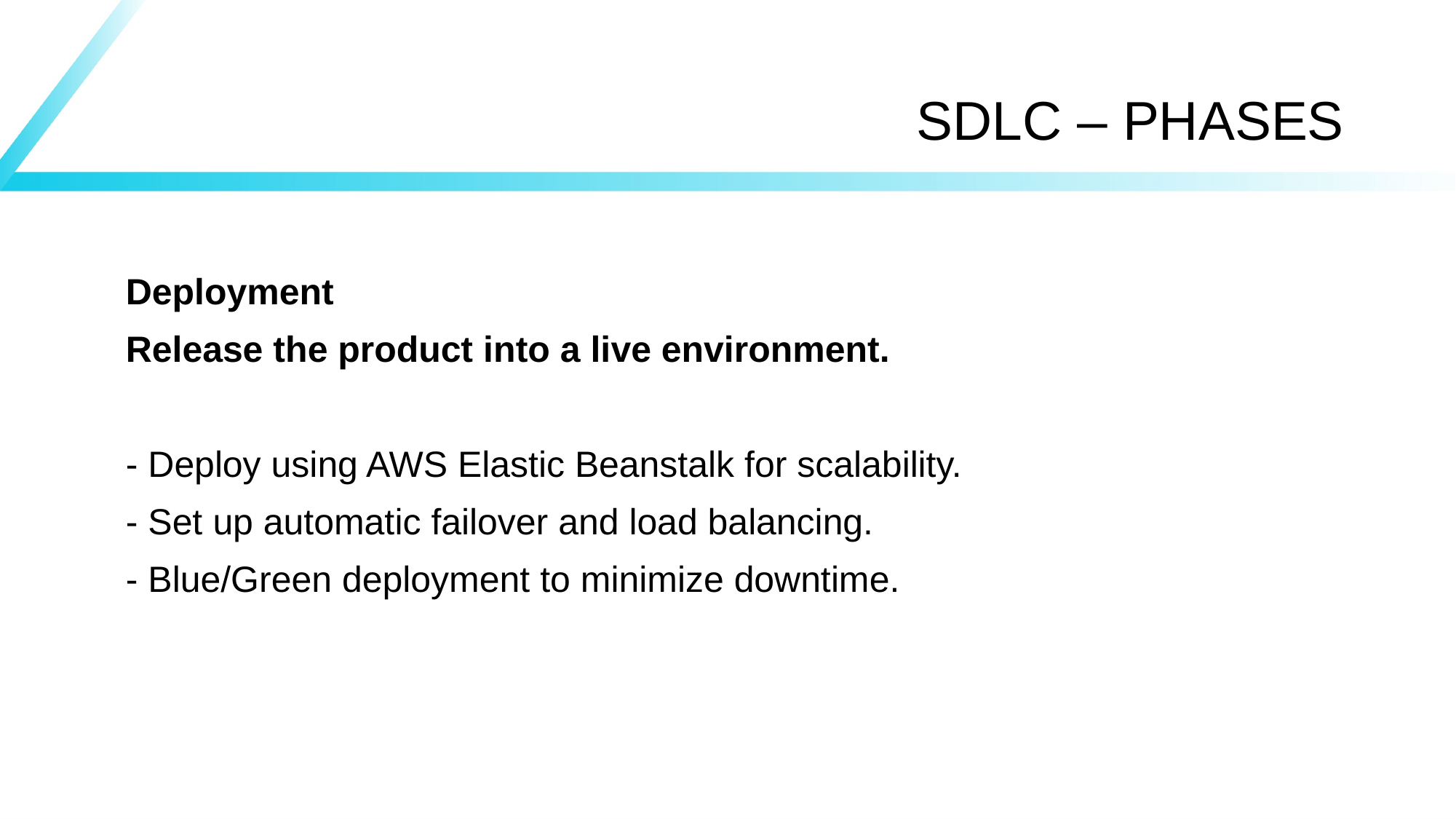

# SDLC – PHASES
Deployment
Release the product into a live environment.

- Deploy using AWS Elastic Beanstalk for scalability.
- Set up automatic failover and load balancing.
- Blue/Green deployment to minimize downtime.